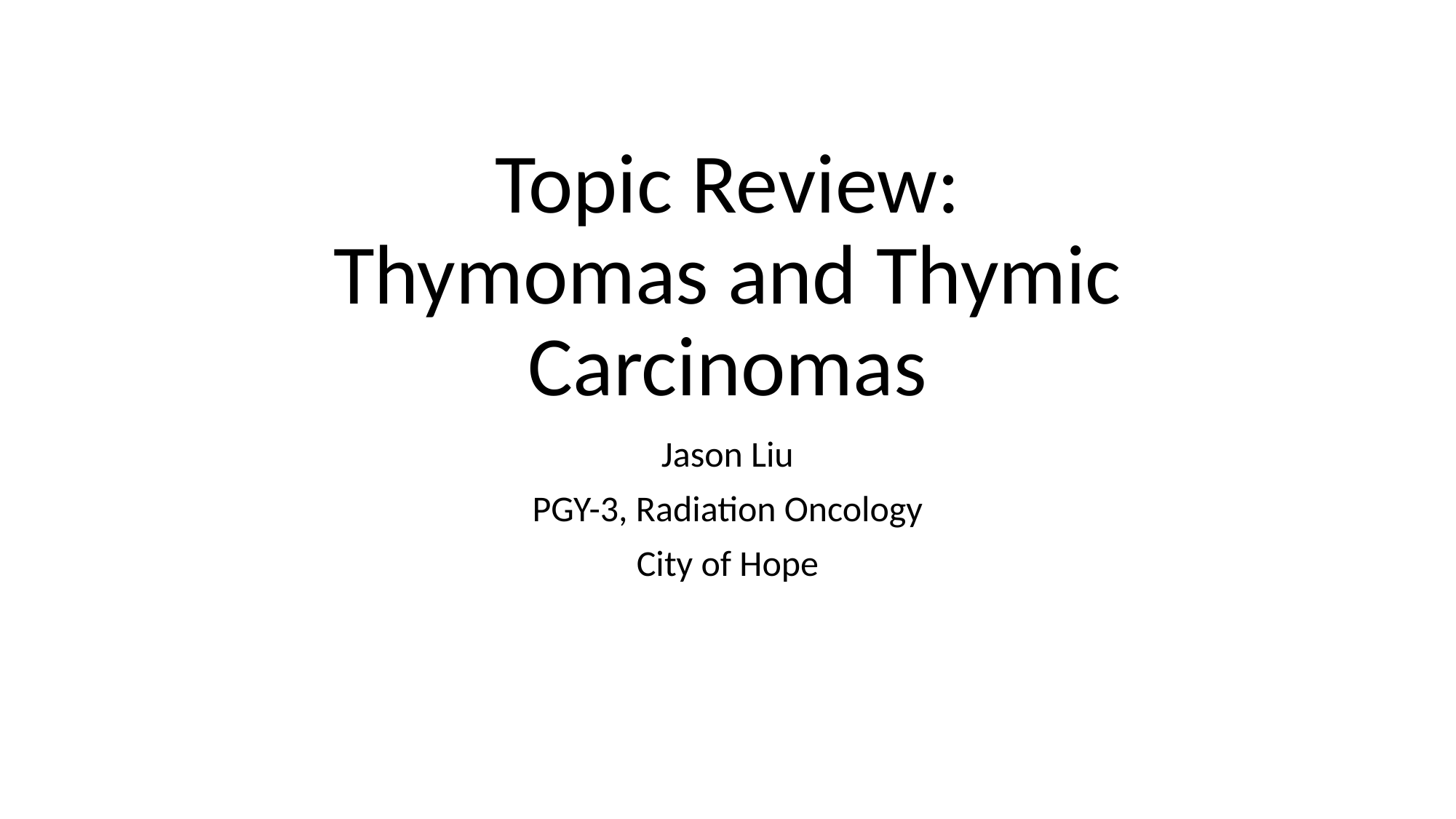

# Topic Review: Thymomas and Thymic Carcinomas
Jason Liu
PGY-3, Radiation Oncology
City of Hope